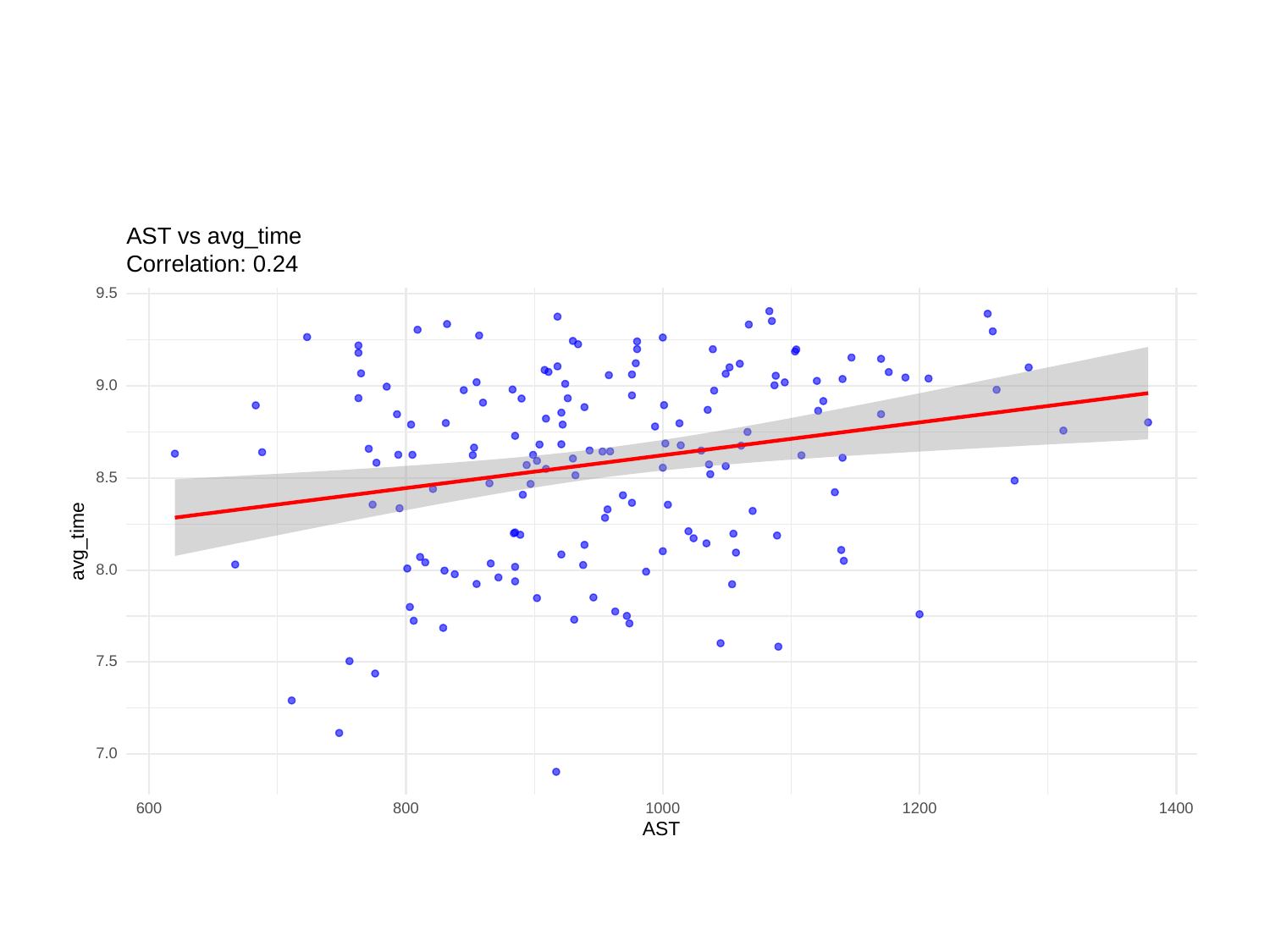

AST vs avg_time
Correlation: 0.24

9.5

9.0

8.5

avg_time

8.0

7.5

7.0

600
800
1000
1200
1400
AST